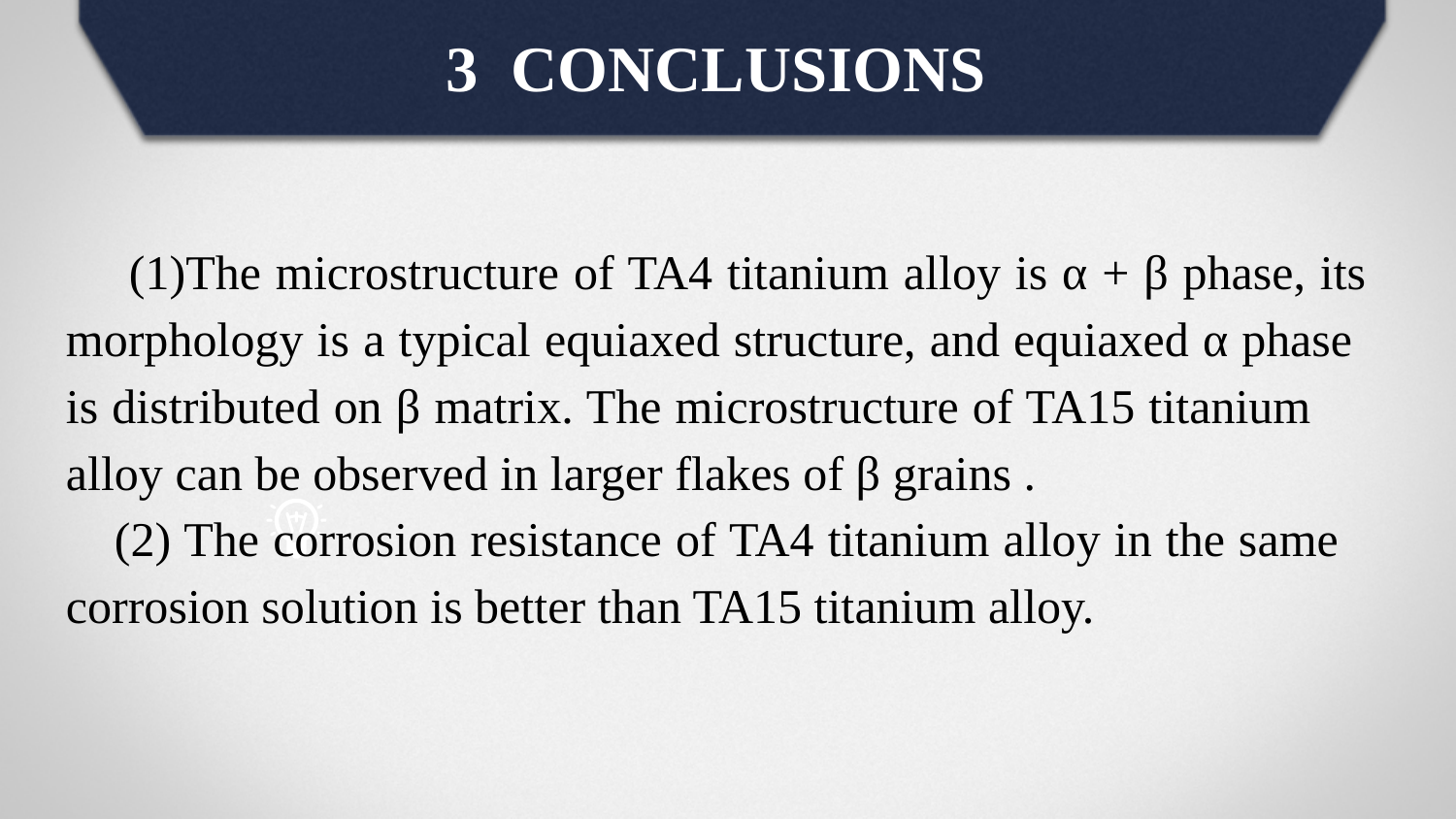

3  CONCLUSIONS
 (1)The microstructure of TA4 titanium alloy is α + β phase, its morphology is a typical equiaxed structure, and equiaxed α phase  is distributed on β matrix. The microstructure of TA15 titanium     alloy can be observed in larger flakes of β grains .
(2) The corrosion resistance of TA4 titanium alloy in the same   corrosion solution is better than TA15 titanium alloy.